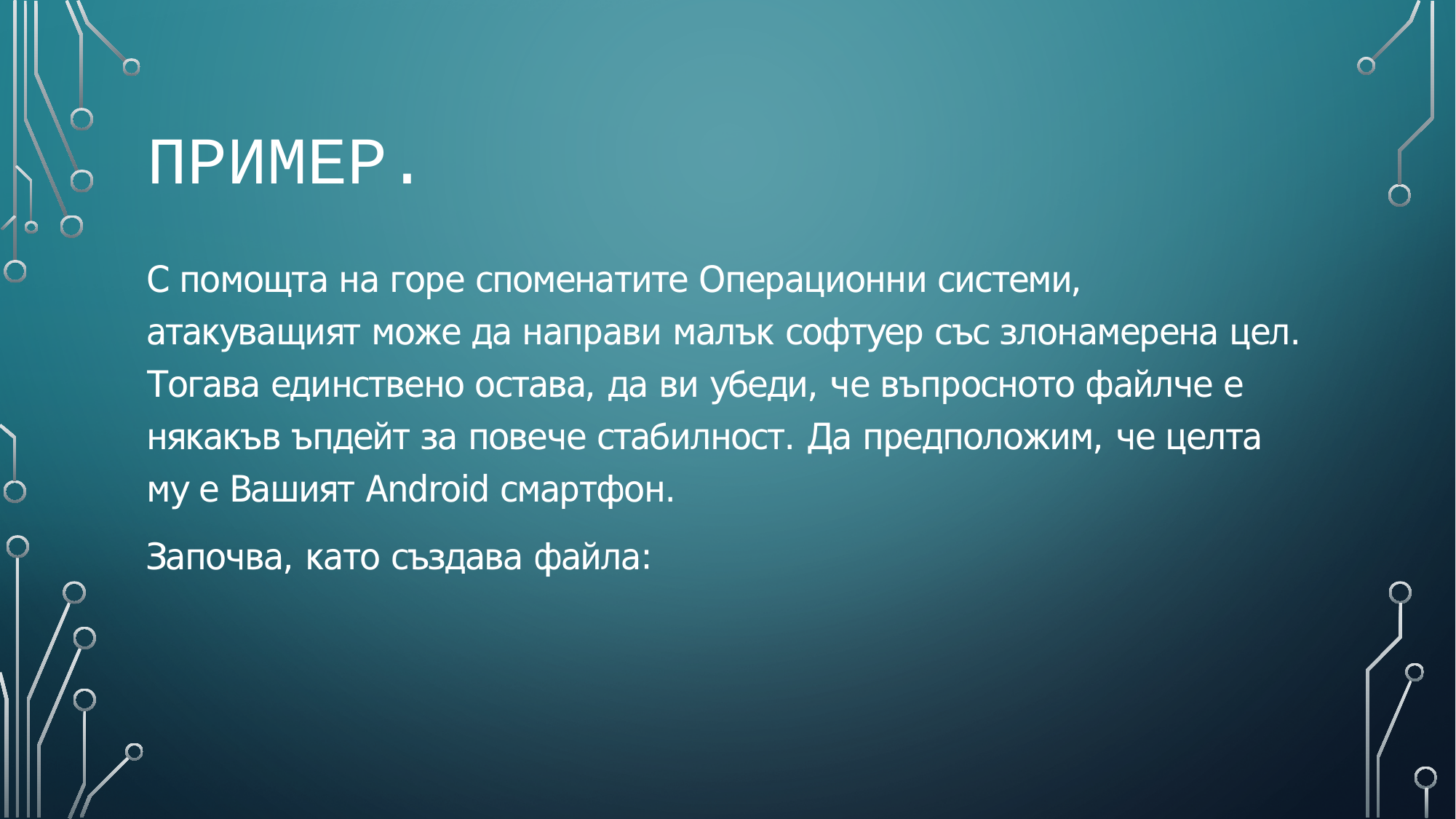

# Пример.
С помощта на горе споменатите Операционни системи, атакуващият може да направи малък софтуер със злонамерена цел. Тогава единствено остава, да ви убеди, че въпросното файлче е някакъв ъпдейт за повече стабилност. Да предположим, че целта му е Вашият Android смартфон.
Започва, като създава файла: